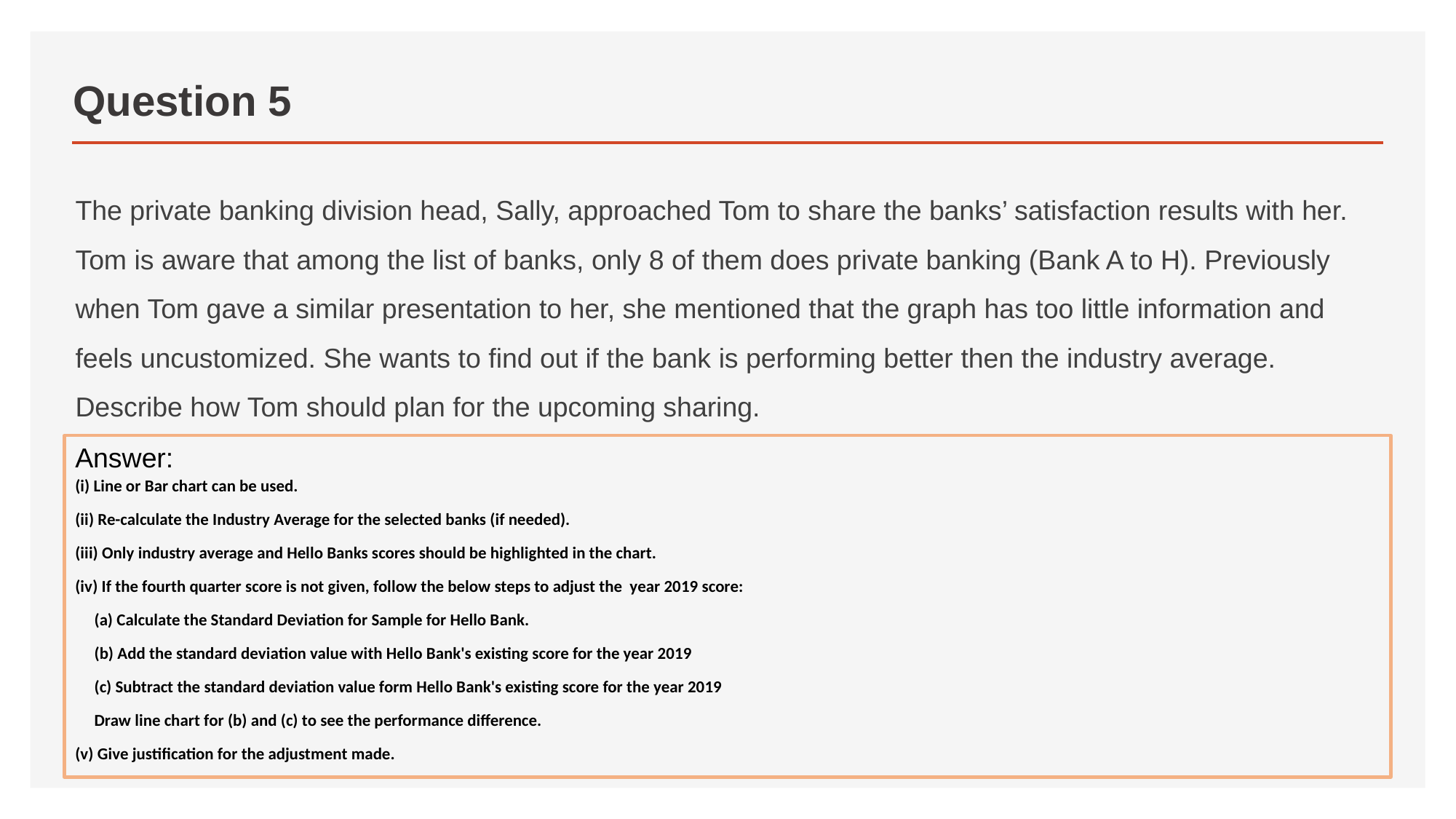

# Question 5
The private banking division head, Sally, approached Tom to share the banks’ satisfaction results with her. Tom is aware that among the list of banks, only 8 of them does private banking (Bank A to H). Previously when Tom gave a similar presentation to her, she mentioned that the graph has too little information and feels uncustomized. She wants to find out if the bank is performing better then the industry average. Describe how Tom should plan for the upcoming sharing.

Answer:
(i) Line or Bar chart can be used.
(ii) Re-calculate the Industry Average for the selected banks (if needed).
(iii) Only industry average and Hello Banks scores should be highlighted in the chart.
(iv) If the fourth quarter score is not given, follow the below steps to adjust the  year 2019 score:
     (a) Calculate the Standard Deviation for Sample for Hello Bank.
     (b) Add the standard deviation value with Hello Bank's existing score for the year 2019
     (c) Subtract the standard deviation value form Hello Bank's existing score for the year 2019
     Draw line chart for (b) and (c) to see the performance difference.
(v) Give justification for the adjustment made.